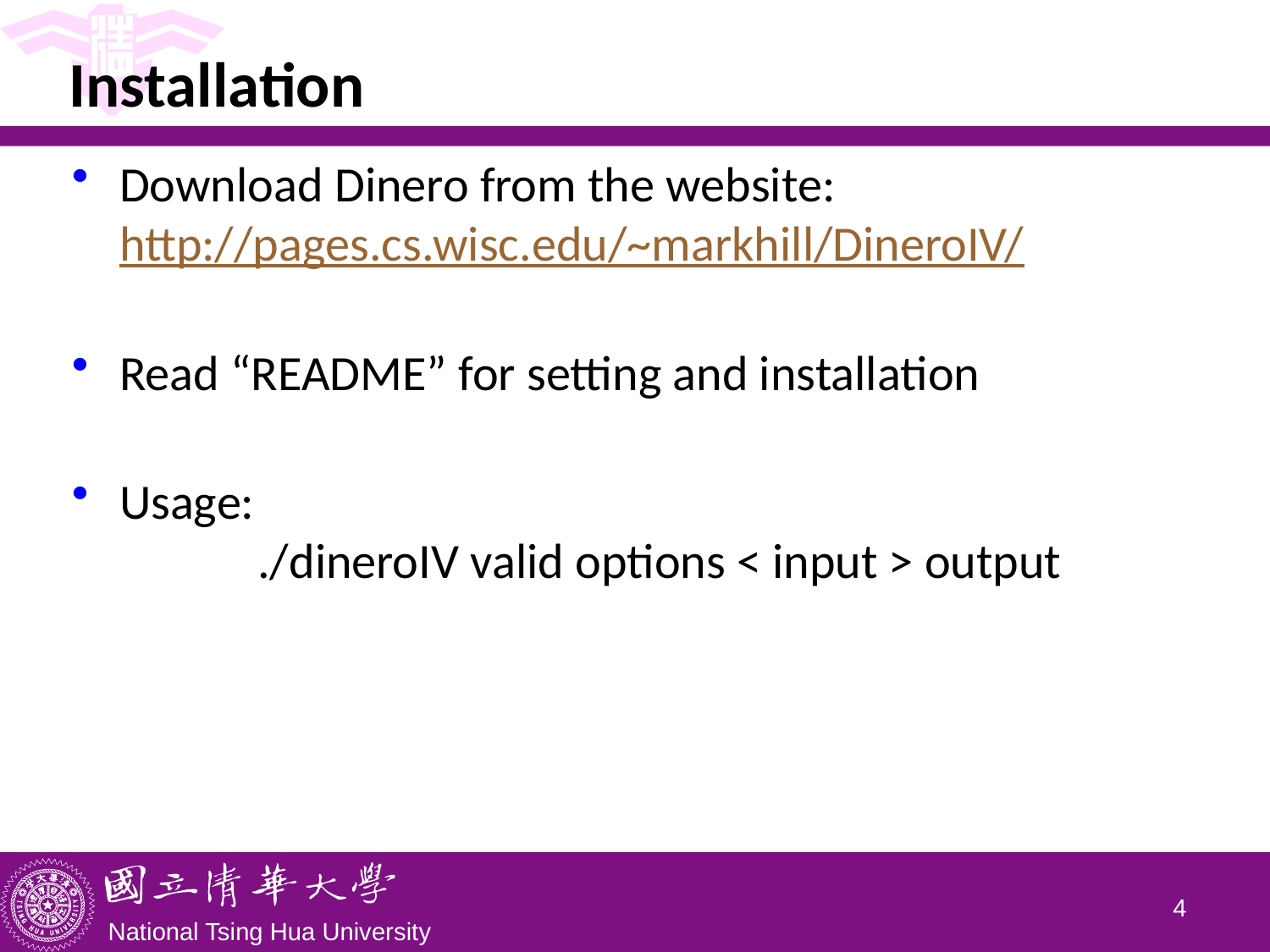

# Installation
Download Dinero from the website:
http://pages.cs.wisc.edu/~markhill/DineroIV/

Read “README” for setting and installation

Usage:
	 ./dineroIV valid options < input > output

4